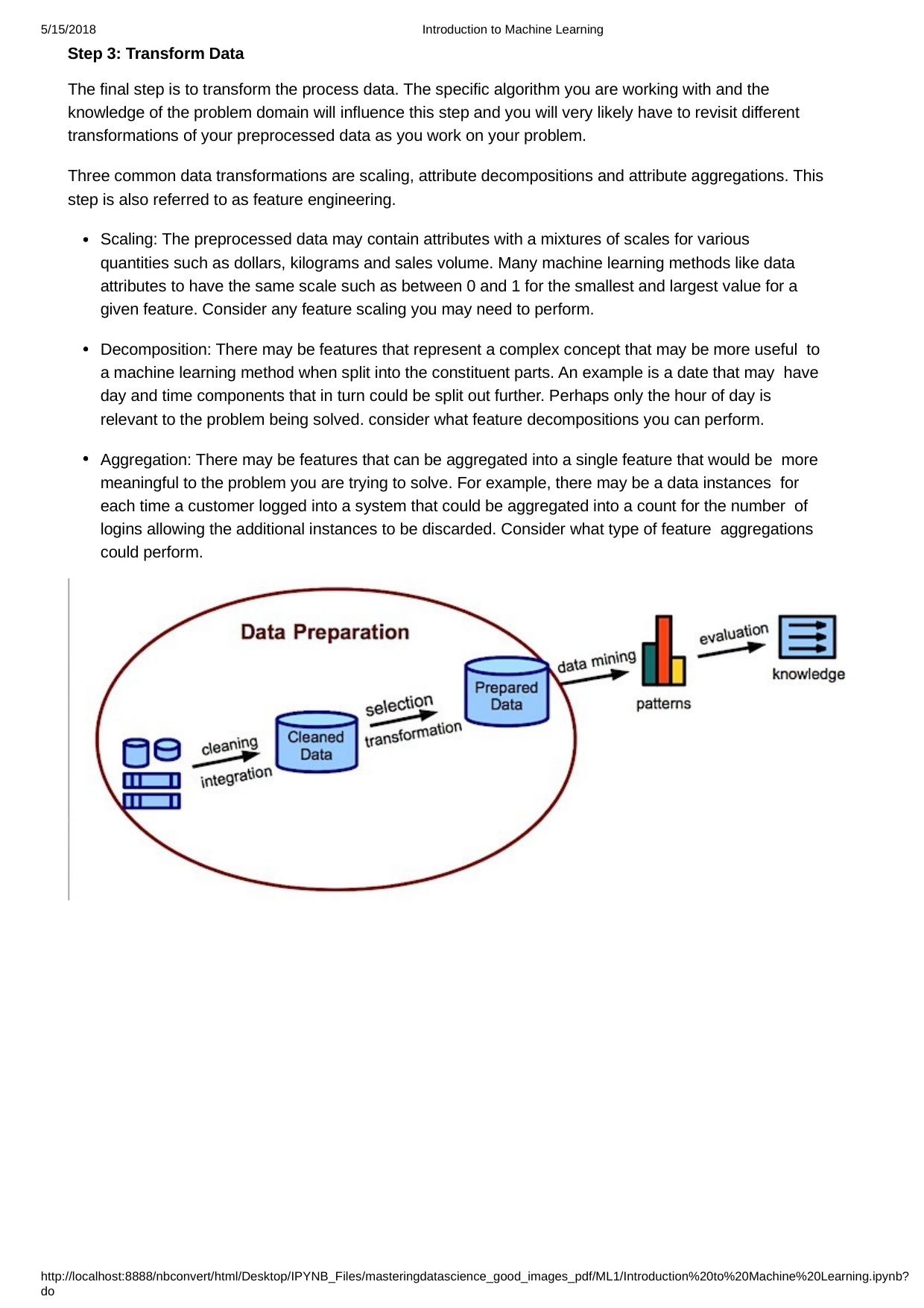

5/15/2018
Step 3: Transform Data
Introduction to Machine Learning
The final step is to transform the process data. The specific algorithm you are working with and the  knowledge of the problem domain will influence this step and you will very likely have to revisit different  transformations of your preprocessed data as you work on your problem.

Three common data transformations are scaling, attribute decompositions and attribute aggregations. This  step is also referred to as feature engineering.

Scaling: The preprocessed data may contain attributes with a mixtures of scales for various  quantities such as dollars, kilograms and sales volume. Many machine learning methods like data  attributes to have the same scale such as between 0 and 1 for the smallest and largest value for a  given feature. Consider any feature scaling you may need to perform.

Decomposition: There may be features that represent a complex concept that may be more useful  to a machine learning method when split into the constituent parts. An example is a date that may  have day and time components that in turn could be split out further. Perhaps only the hour of day is  relevant to the problem being solved. consider what feature decompositions you can perform.

Aggregation: There may be features that can be aggregated into a single feature that would be  more meaningful to the problem you are trying to solve. For example, there may be a data instances  for each time a customer logged into a system that could be aggregated into a count for the number  of logins allowing the additional instances to be discarded. Consider what type of feature  aggregations could perform.

http://localhost:8888/nbconvert/html/Desktop/IPYNB_Files/masteringdatascience_good_images_pdf/ML1/Introduction%20to%20Machine%20Learning.ipynb?do